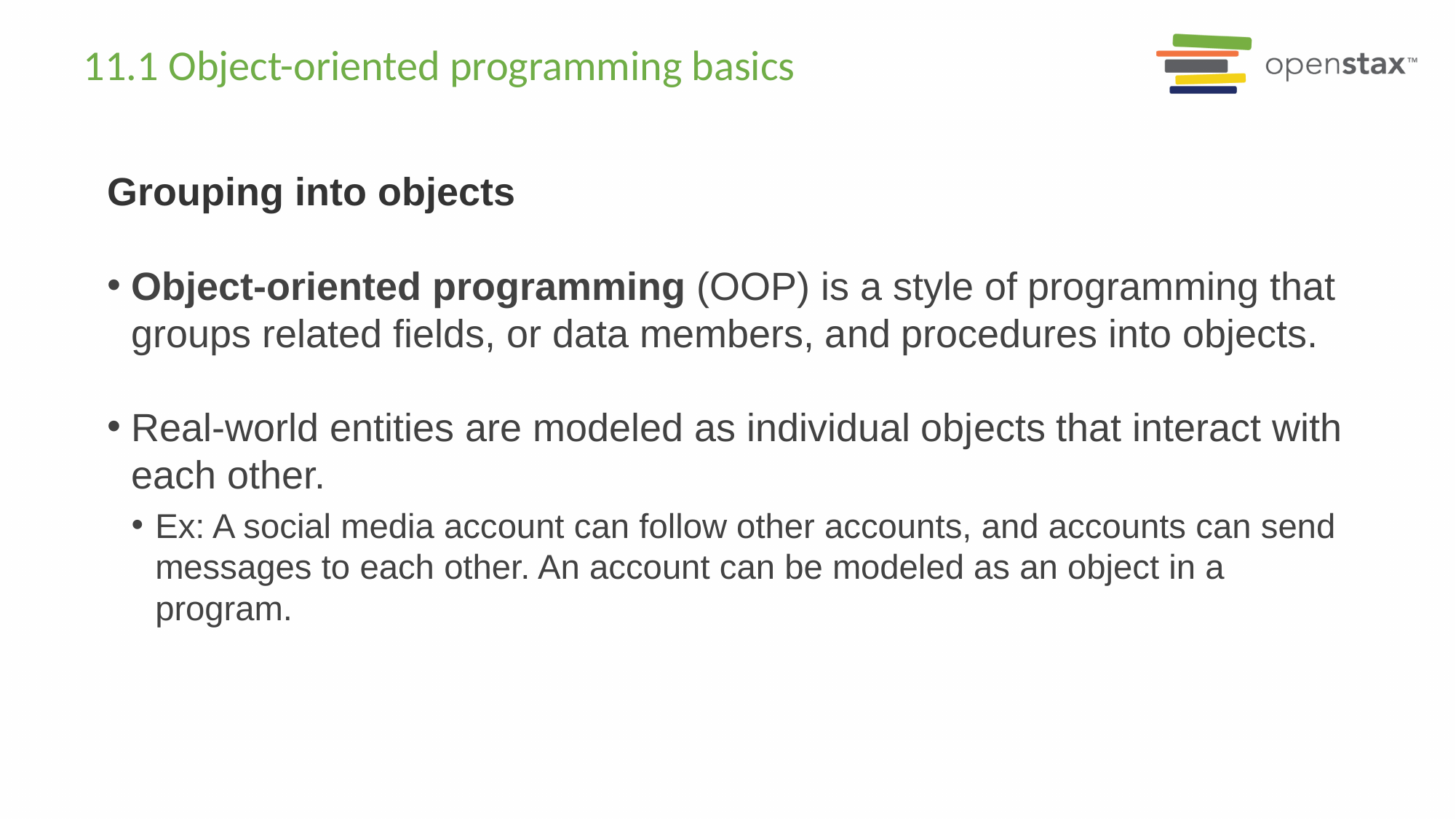

# 11.1 Object-oriented programming basics

Grouping into objects

Object-oriented programming (OOP) is a style of programming that groups related fields, or data members, and procedures into objects.

Real-world entities are modeled as individual objects that interact with each other.
Ex: A social media account can follow other accounts, and accounts can send messages to each other. An account can be modeled as an object in a program.